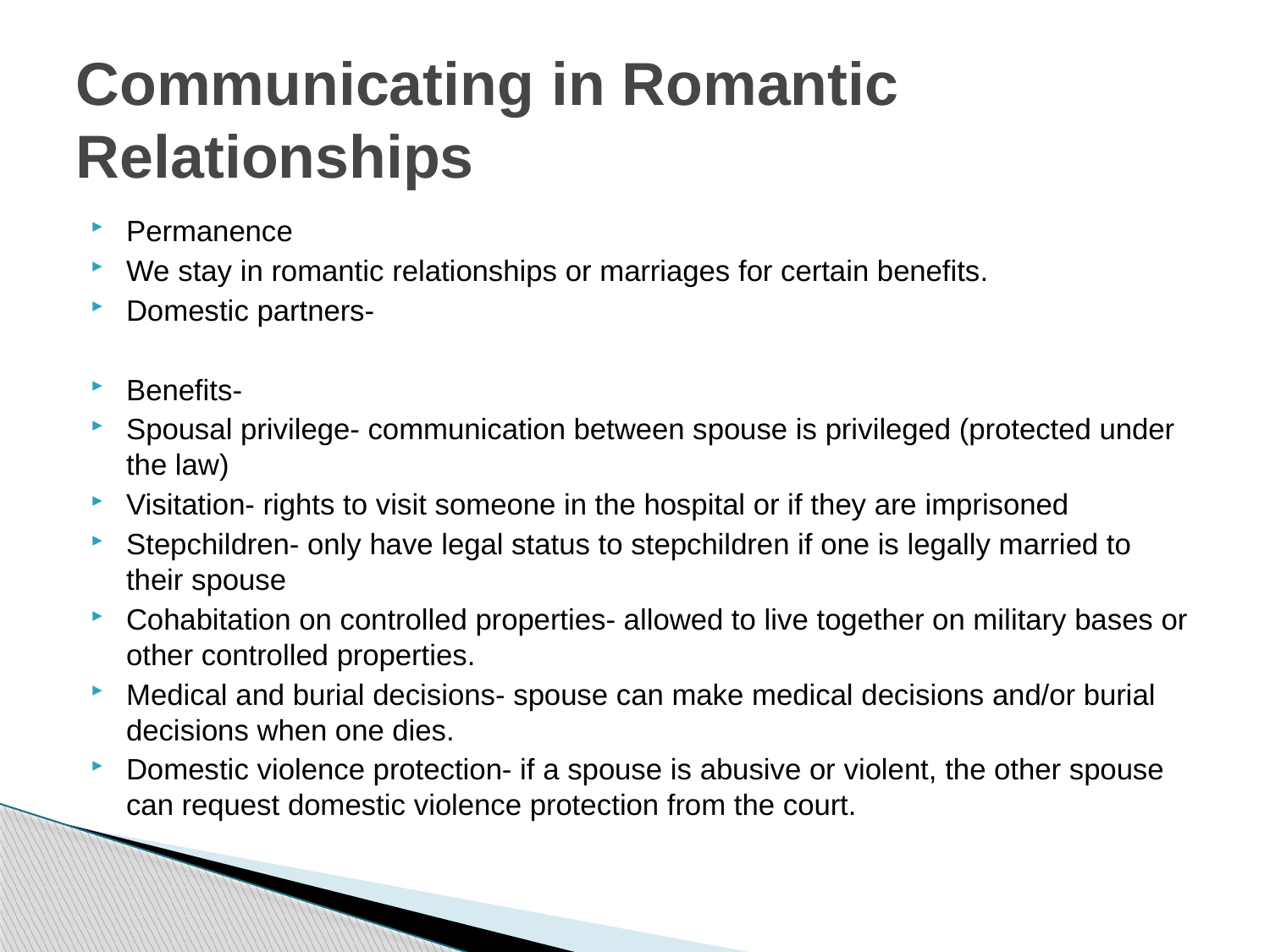

# Communicating in Romantic Relationships
Permanence
We stay in romantic relationships or marriages for certain benefits.
Domestic partners-

Benefits-
Spousal privilege- communication between spouse is privileged (protected under the law)
Visitation- rights to visit someone in the hospital or if they are imprisoned
Stepchildren- only have legal status to stepchildren if one is legally married to their spouse
Cohabitation on controlled properties- allowed to live together on military bases or other controlled properties.
Medical and burial decisions- spouse can make medical decisions and/or burial decisions when one dies.
Domestic violence protection- if a spouse is abusive or violent, the other spouse can request domestic violence protection from the court.